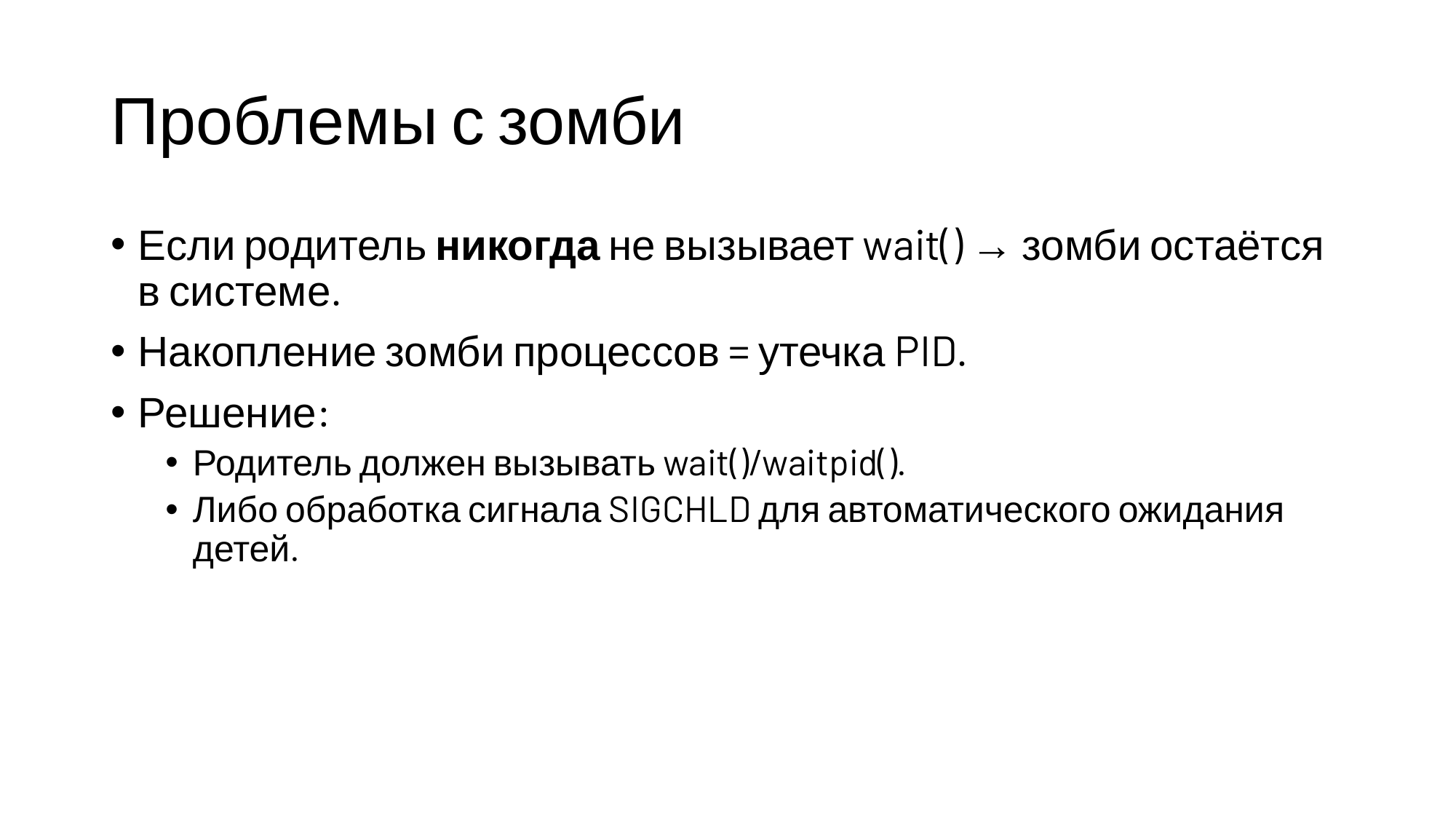

# Проблемы с зомби
Если родитель никогда не вызывает wait() → зомби остаётся в системе.
Накопление зомби процессов = утечка PID.
Решение:
Родитель должен вызывать wait()/waitpid().
Либо обработка сигнала SIGCHLD для автоматического ожидания детей.